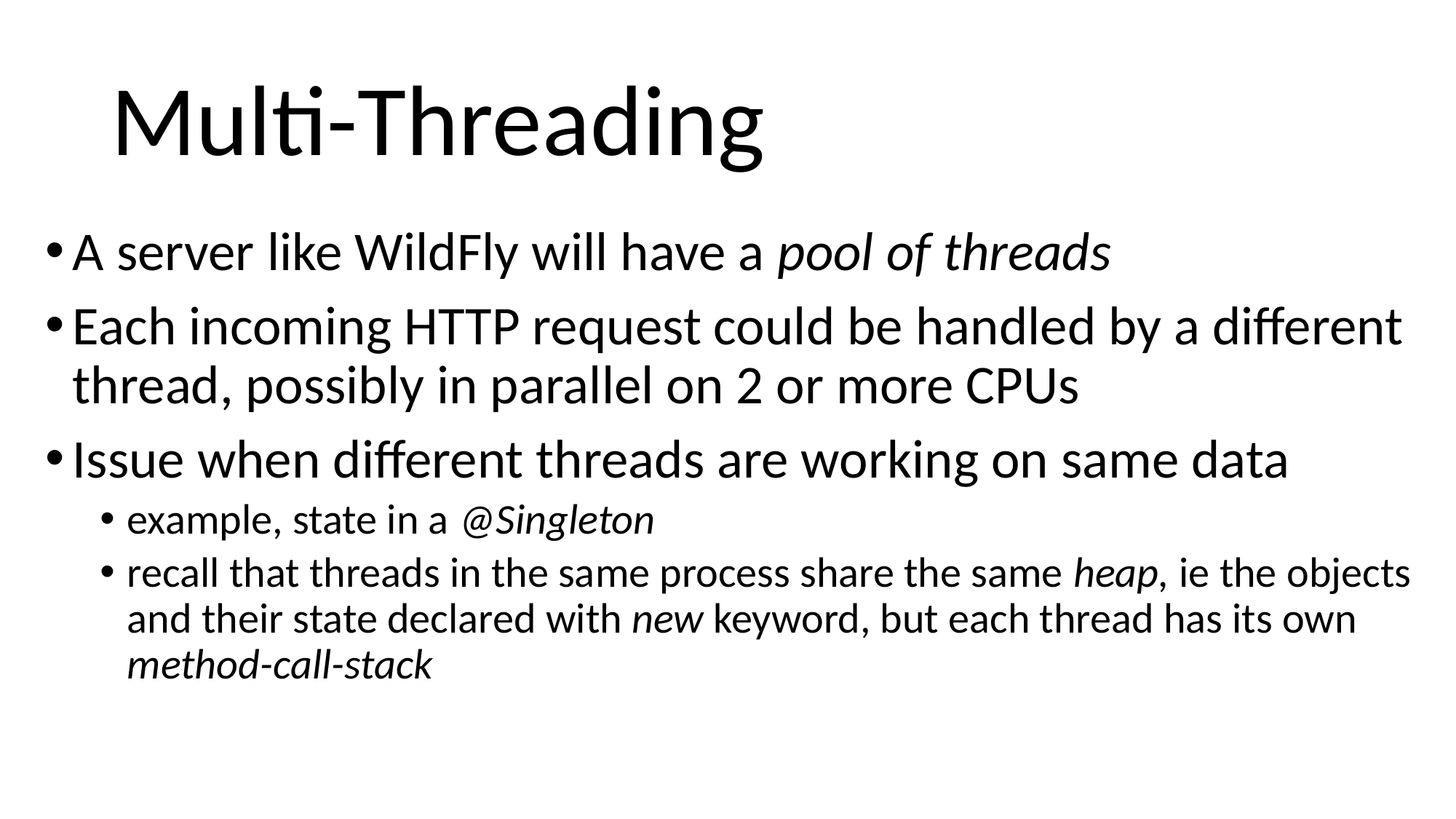

# Multi-Threading
A server like WildFly will have a pool of threads
Each incoming HTTP request could be handled by a different thread, possibly in parallel on 2 or more CPUs
Issue when different threads are working on same data
example, state in a @Singleton
recall that threads in the same process share the same heap, ie the objects and their state declared with new keyword, but each thread has its own method-call-stack